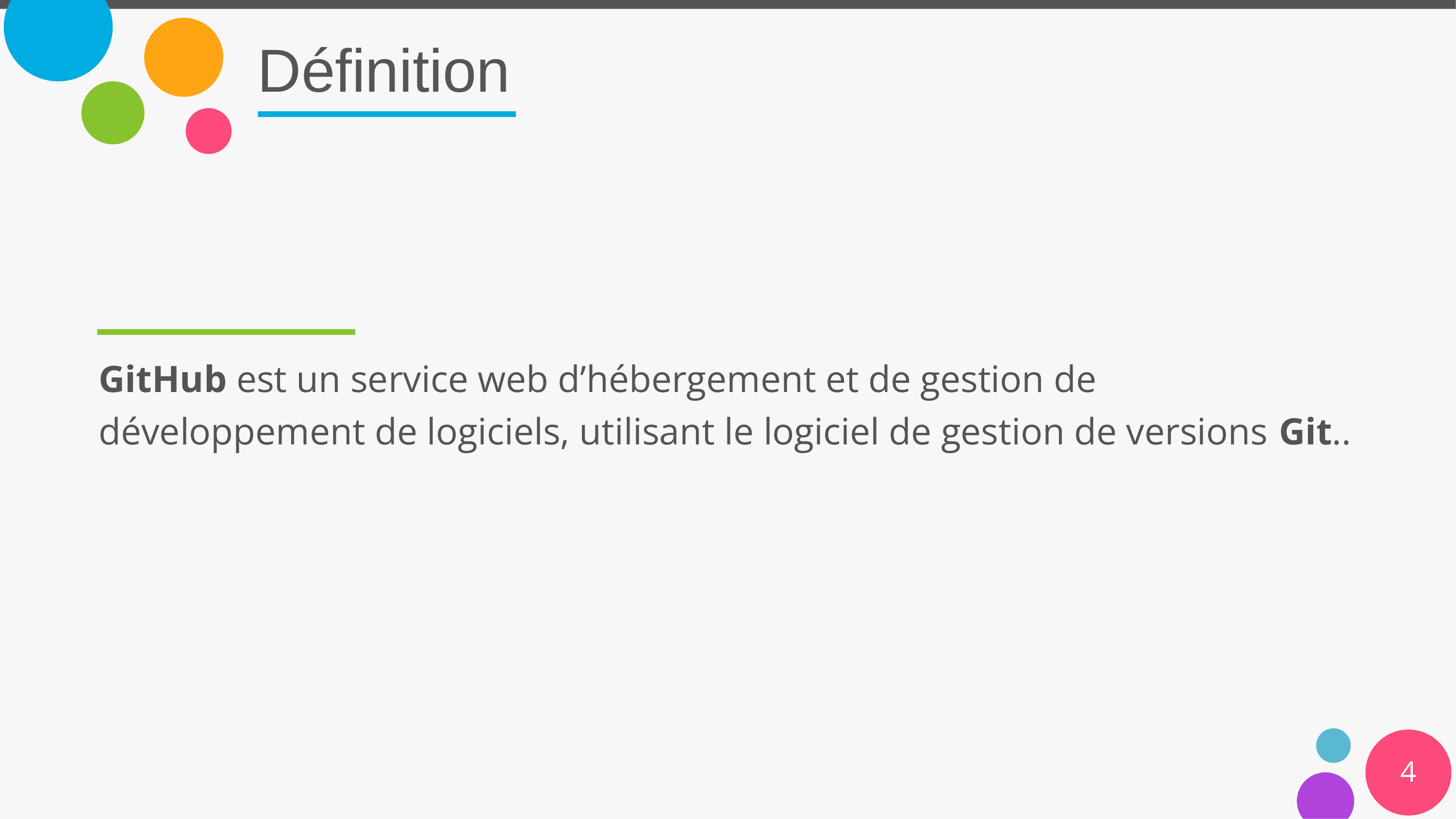

# Définition
GitHub est un service web d’hébergement et de gestion de développement de logiciels, utilisant le logiciel de gestion de versions Git..
4